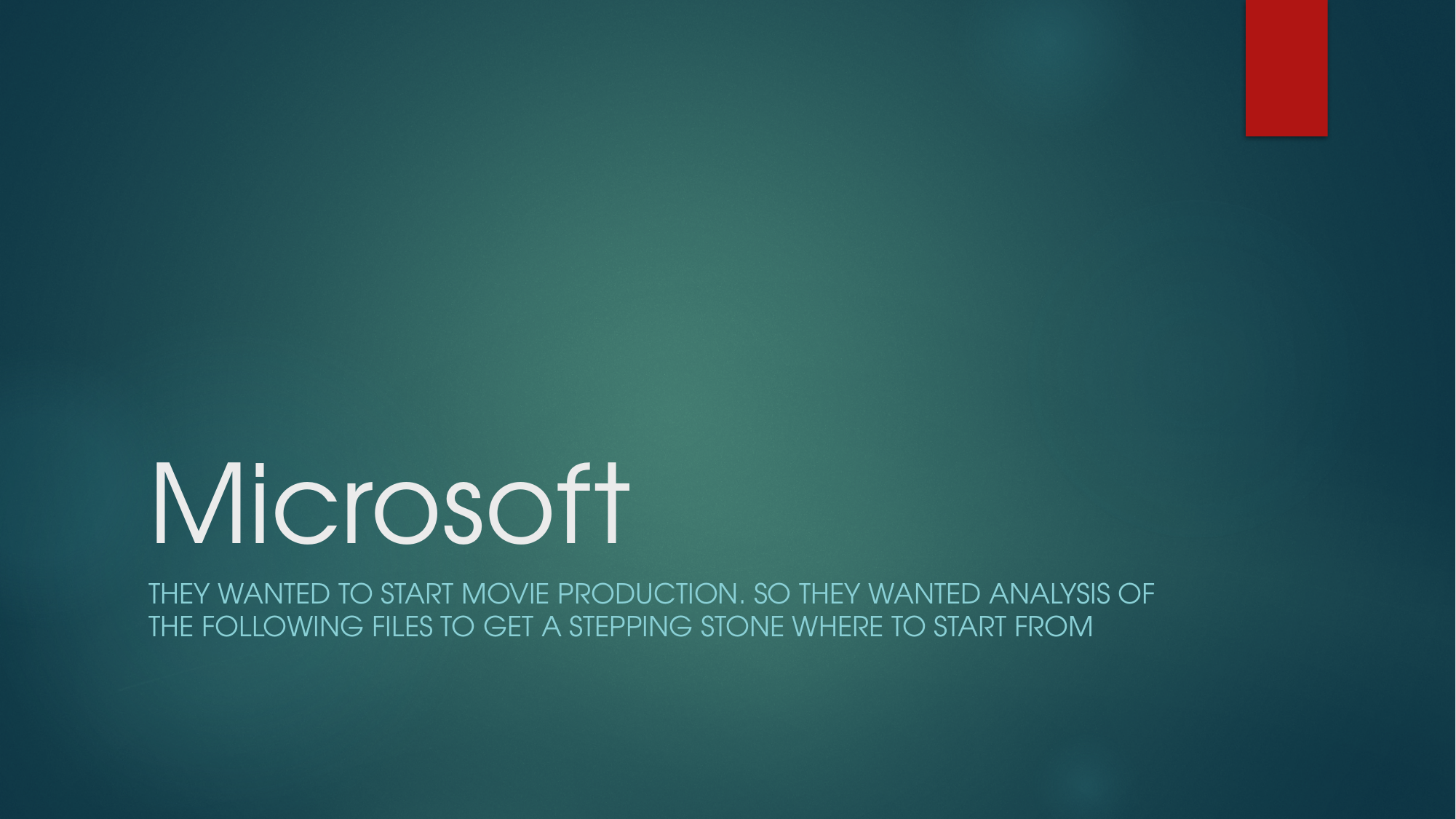

# Microsoft
They wanted to start movie production. So they wanted analysis of the following files to get a stepping stone where to start from